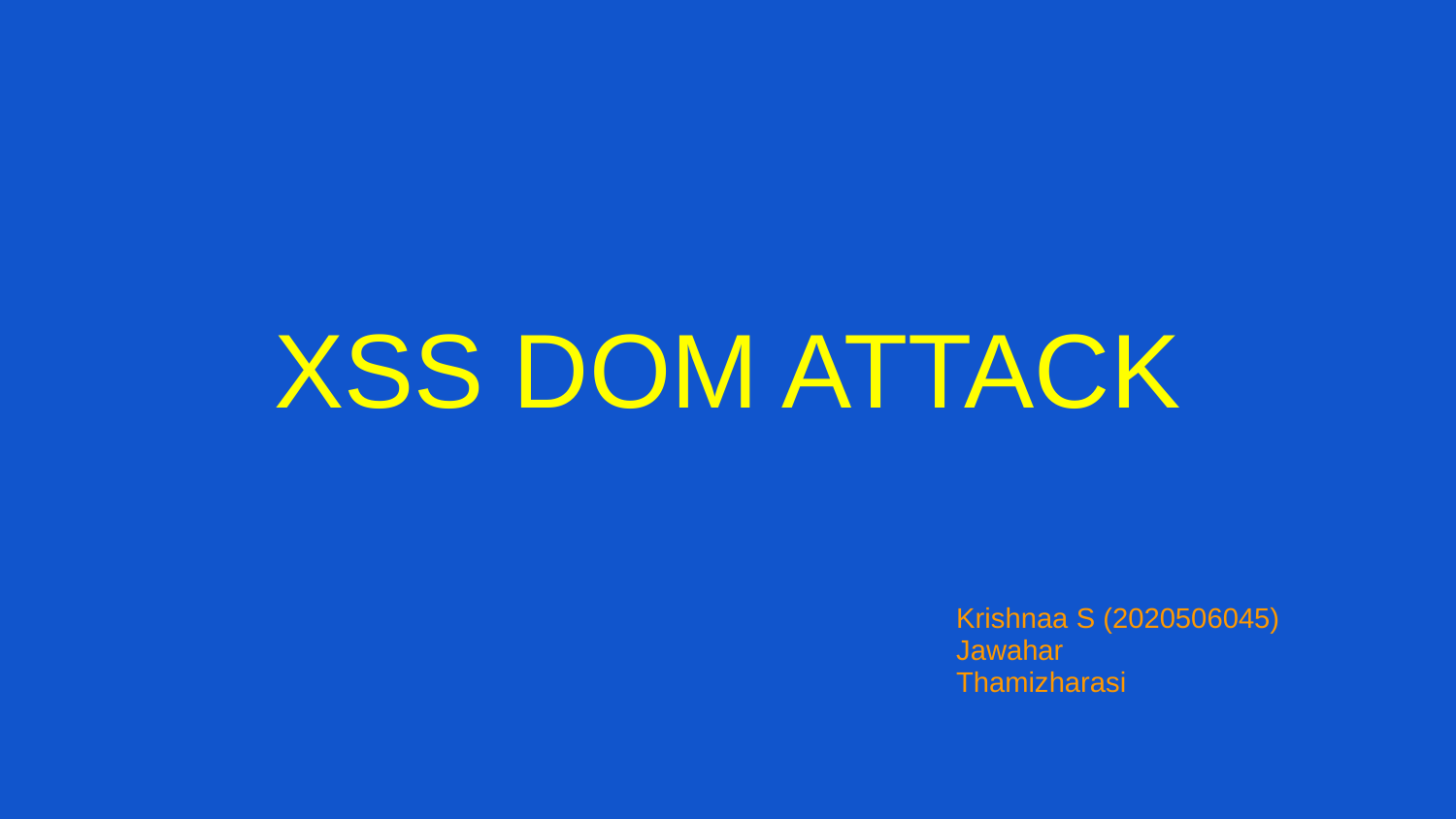

# XSS DOM ATTACK
Krishnaa S (2020506045)
Jawahar
Thamizharasi